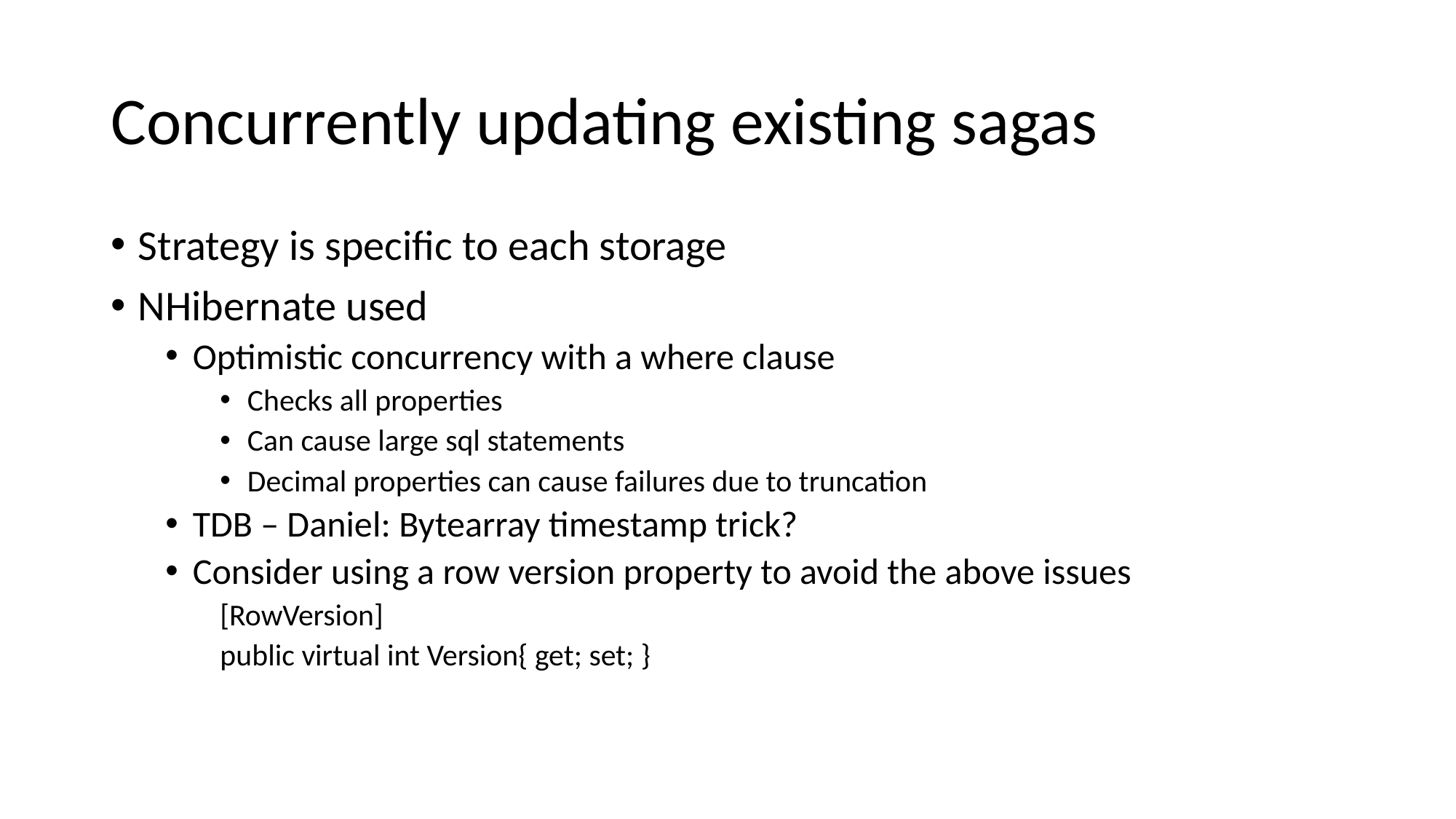

# Concurrently updating existing sagas
Strategy is specific to each storage
NHibernate used
Optimistic concurrency with a where clause
Checks all properties
Can cause large sql statements
Decimal properties can cause failures due to truncation
TDB – Daniel: Bytearray timestamp trick?
Consider using a row version property to avoid the above issues
[RowVersion]
public virtual int Version{ get; set; }